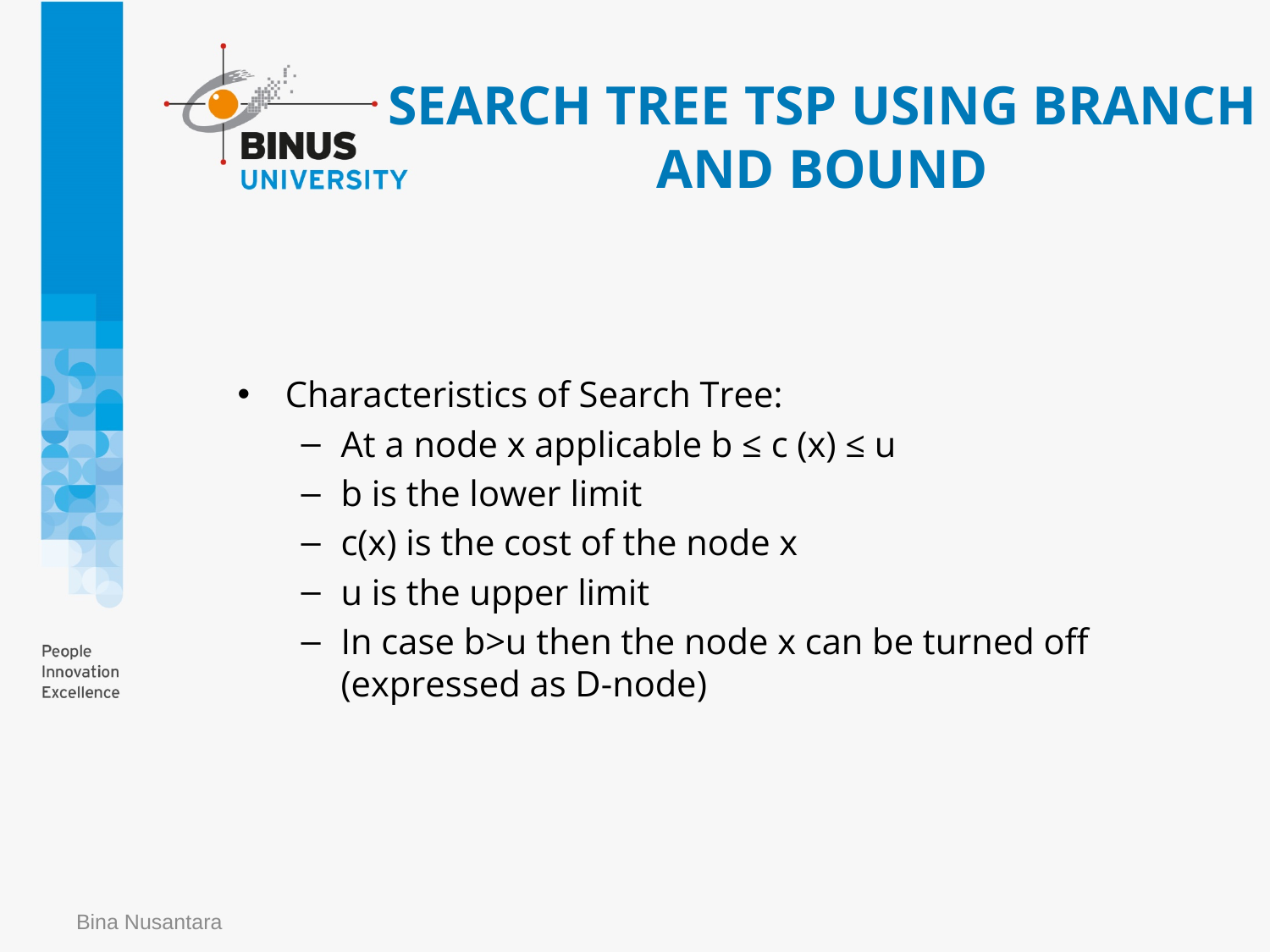

# SEARCH TREE TSP USING BRANCH AND BOUND
Characteristics of Search Tree:
At a node x applicable b ≤ c (x) ≤ u
b is the lower limit
c(x) is the cost of the node x
u is the upper limit
In case b>u then the node x can be turned off (expressed as D-node)
Bina Nusantara